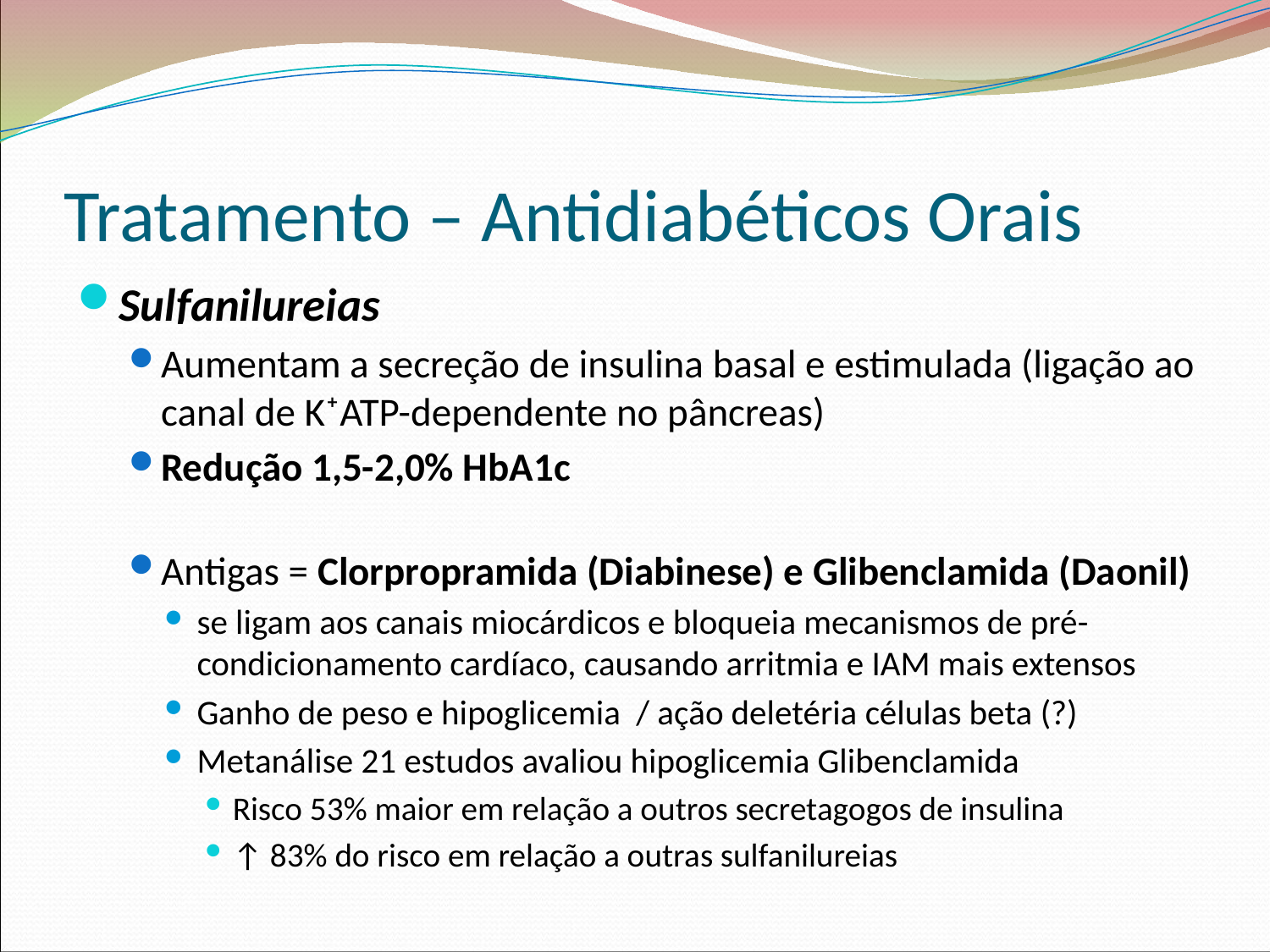

Tratamento – Antidiabéticos Orais
Sulfanilureias
Aumentam a secreção de insulina basal e estimulada (ligação ao canal de K⁺ATP-dependente no pâncreas)
Redução 1,5-2,0% HbA1c

Antigas = Clorpropramida (Diabinese) e Glibenclamida (Daonil)
se ligam aos canais miocárdicos e bloqueia mecanismos de pré-condicionamento cardíaco, causando arritmia e IAM mais extensos
Ganho de peso e hipoglicemia  / ação deletéria células beta (?)
Metanálise 21 estudos avaliou hipoglicemia Glibenclamida
Risco 53% maior em relação a outros secretagogos de insulina
↑ 83% do risco em relação a outras sulfanilureias